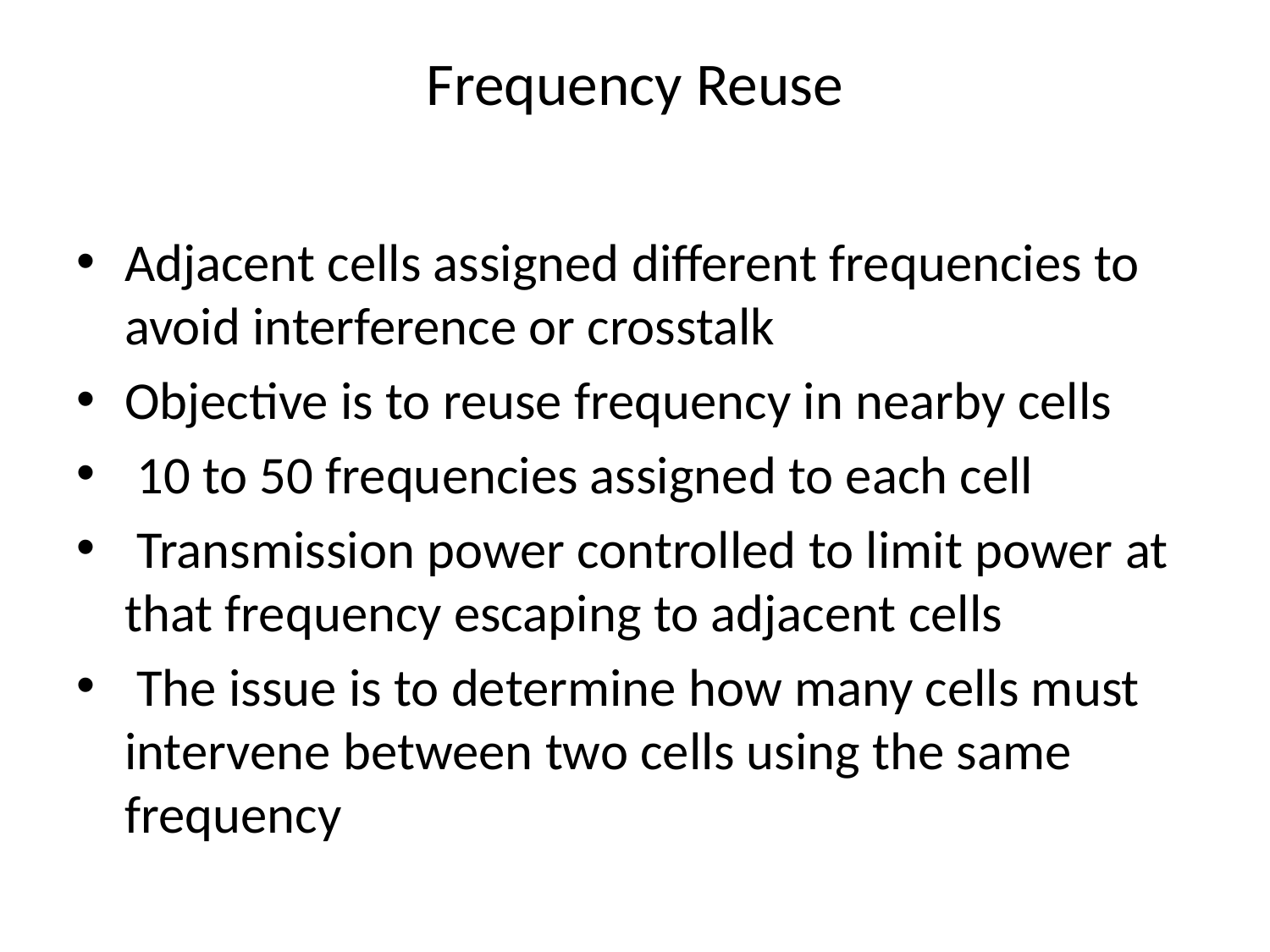

# Frequency Reuse
Adjacent cells assigned different frequencies to avoid interference or crosstalk
Objective is to reuse frequency in nearby cells
 10 to 50 frequencies assigned to each cell
 Transmission power controlled to limit power at that frequency escaping to adjacent cells
 The issue is to determine how many cells must intervene between two cells using the same frequency